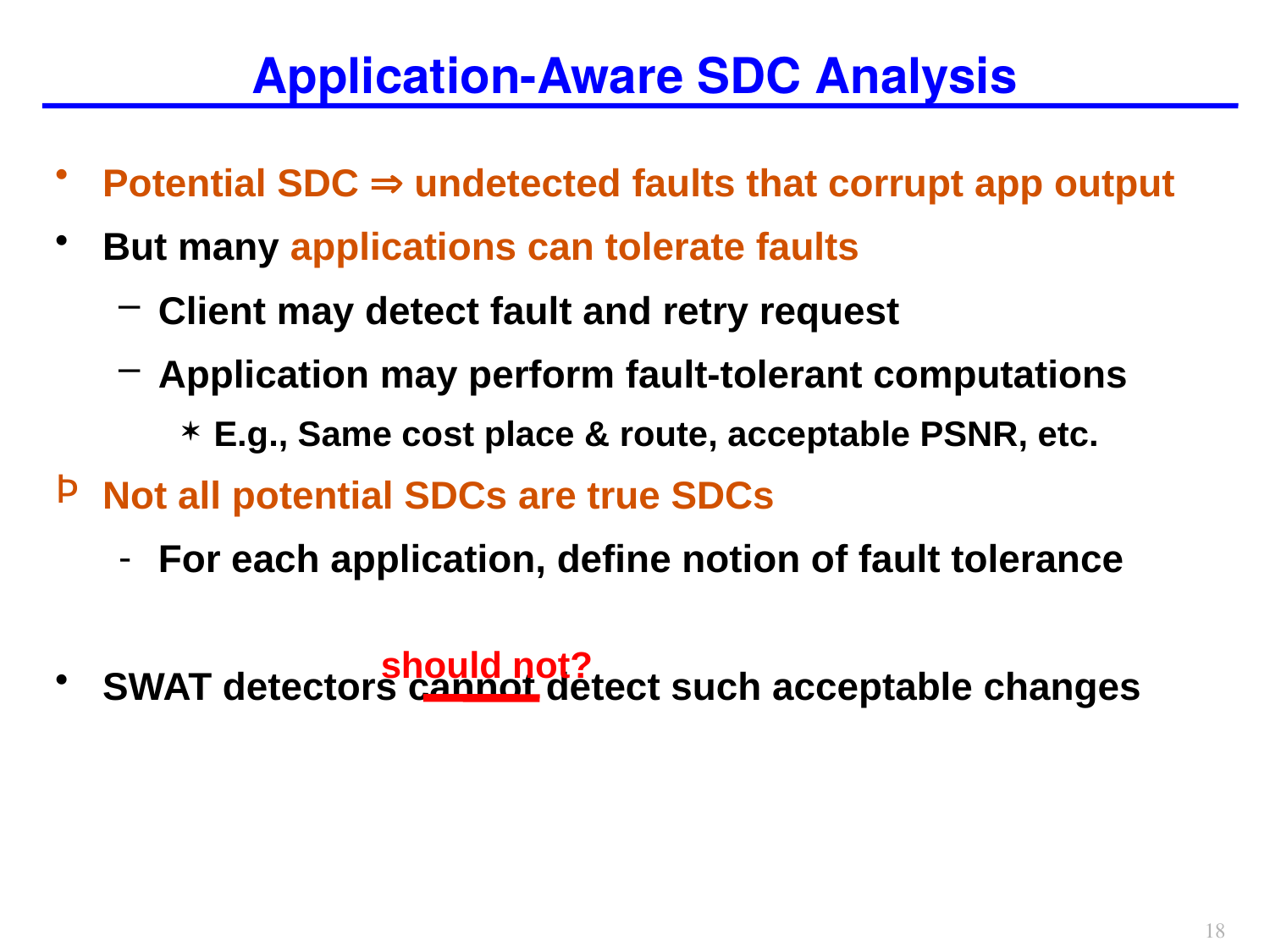

# Application-Aware SDC Analysis
Potential SDC ⇒ undetected faults that corrupt app output
But many applications can tolerate faults
Client may detect fault and retry request
Application may perform fault-tolerant computations
E.g., Same cost place & route, acceptable PSNR, etc.
Not all potential SDCs are true SDCs
For each application, define notion of fault tolerance

SWAT detectors cannot detect such acceptable changes
should not?
18